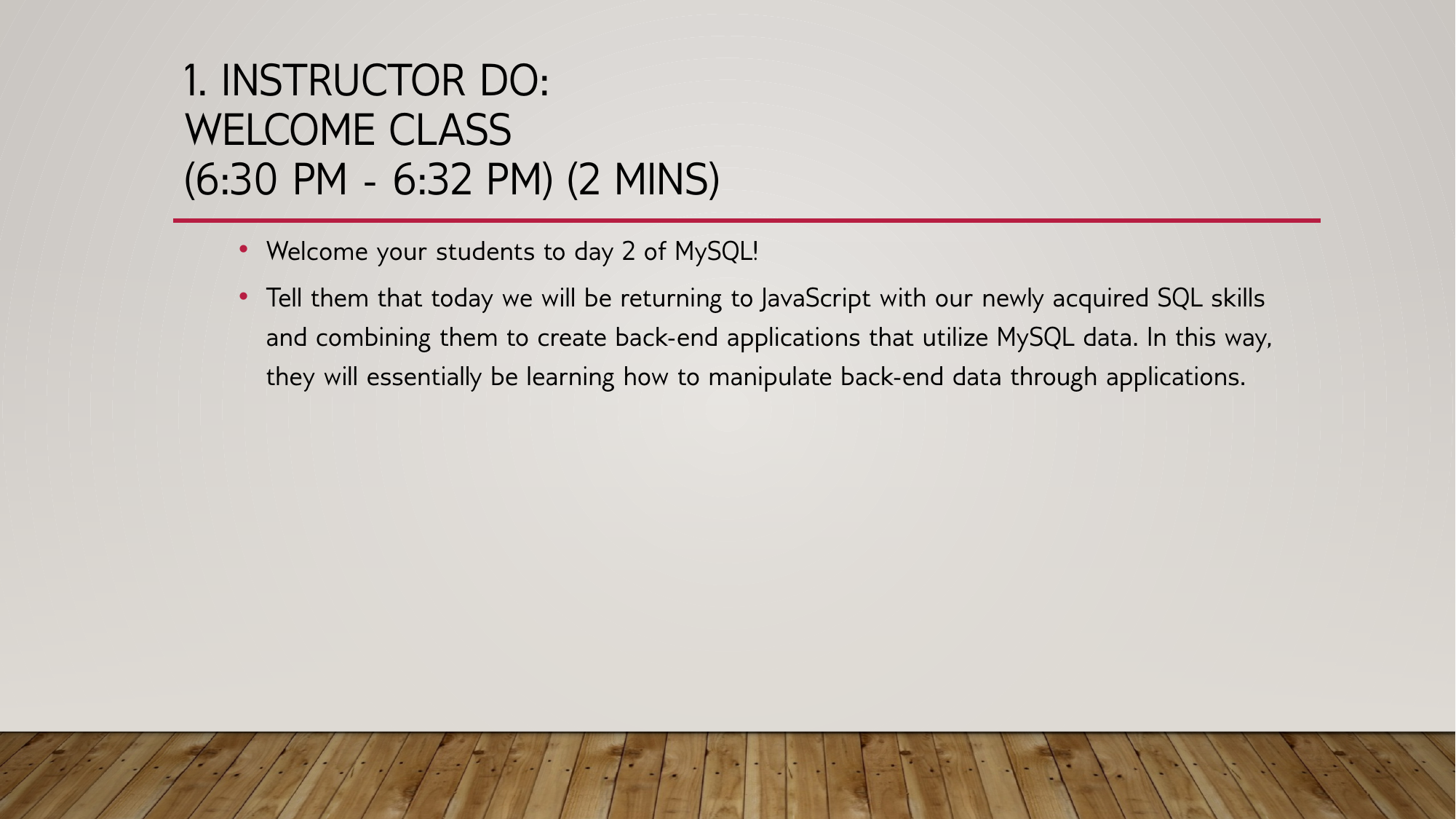

# 1. Instructor Do: Welcome Class (6:30 PM - 6:32 PM) (2 mins)
Welcome your students to day 2 of MySQL!
Tell them that today we will be returning to JavaScript with our newly acquired SQL skills and combining them to create back-end applications that utilize MySQL data. In this way, they will essentially be learning how to manipulate back-end data through applications.